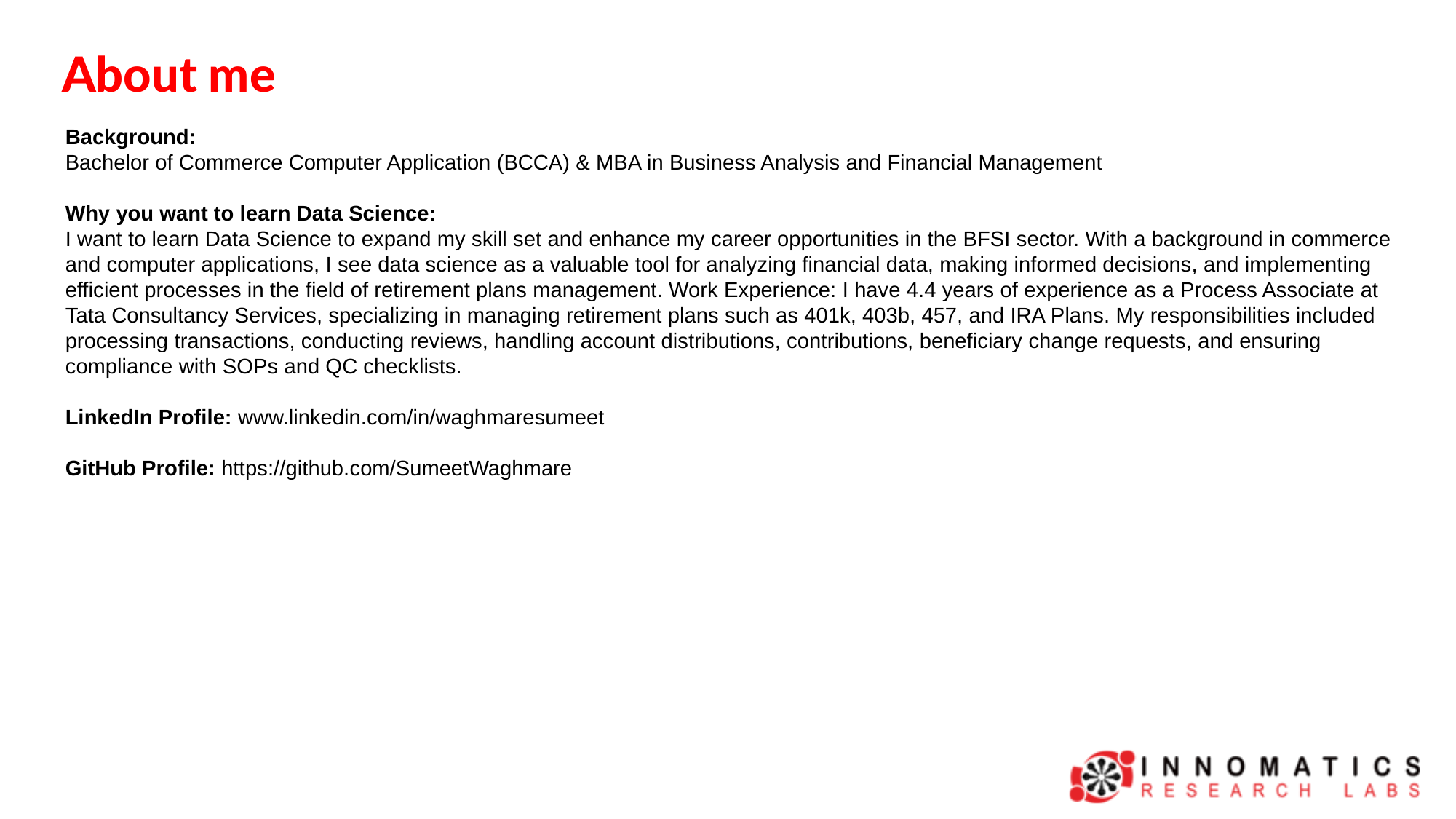

About me
Background:
Bachelor of Commerce Computer Application (BCCA) & MBA in Business Analysis and Financial Management

Why you want to learn Data Science:
I want to learn Data Science to expand my skill set and enhance my career opportunities in the BFSI sector. With a background in commerce and computer applications, I see data science as a valuable tool for analyzing financial data, making informed decisions, and implementing efficient processes in the field of retirement plans management. Work Experience: I have 4.4 years of experience as a Process Associate at Tata Consultancy Services, specializing in managing retirement plans such as 401k, 403b, 457, and IRA Plans. My responsibilities included processing transactions, conducting reviews, handling account distributions, contributions, beneficiary change requests, and ensuring compliance with SOPs and QC checklists.

LinkedIn Profile: www.linkedin.com/in/waghmaresumeet

GitHub Profile: https://github.com/SumeetWaghmare